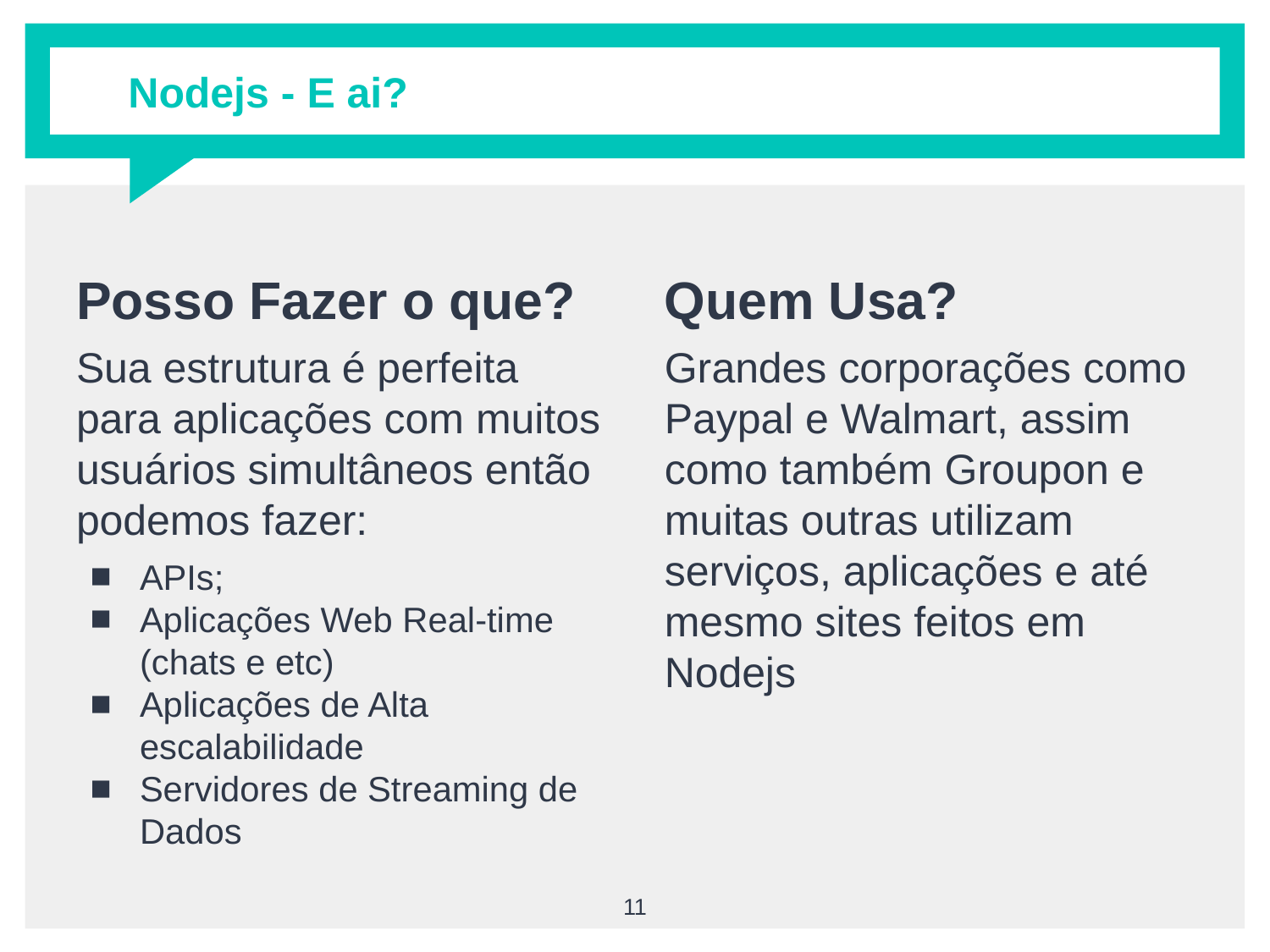

# Nodejs - E ai?
Posso Fazer o que?
Sua estrutura é perfeita para aplicações com muitos usuários simultâneos então podemos fazer:
APIs;
Aplicações Web Real-time (chats e etc)
Aplicações de Alta escalabilidade
Servidores de Streaming de Dados
Quem Usa?
Grandes corporações como Paypal e Walmart, assim como também Groupon e muitas outras utilizam serviços, aplicações e até mesmo sites feitos em Nodejs
11